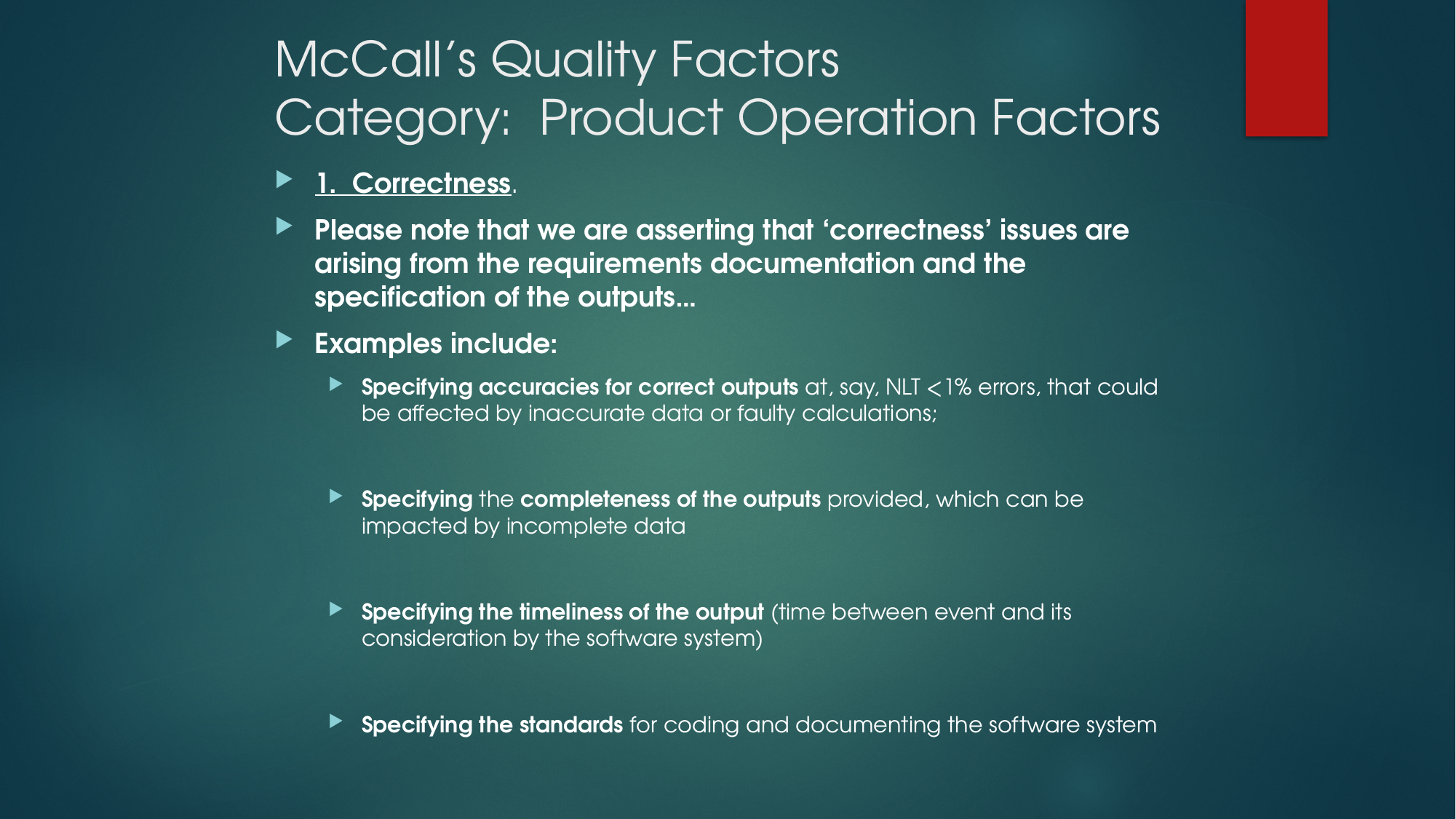

# McCall’s Quality Factors Category:  Product Operation Factors
1.  Correctness.
Please note that we are asserting that ‘correctness’ issues are arising from the requirements documentation and the specification of the outputs…
Examples include:
Specifying accuracies for correct outputs at, say, NLT <1% errors, that could be affected by inaccurate data or faulty calculations;

Specifying the completeness of the outputs provided, which can be impacted by incomplete data

Specifying the timeliness of the output (time between event and its consideration by the software system)

Specifying the standards for coding and documenting the software system